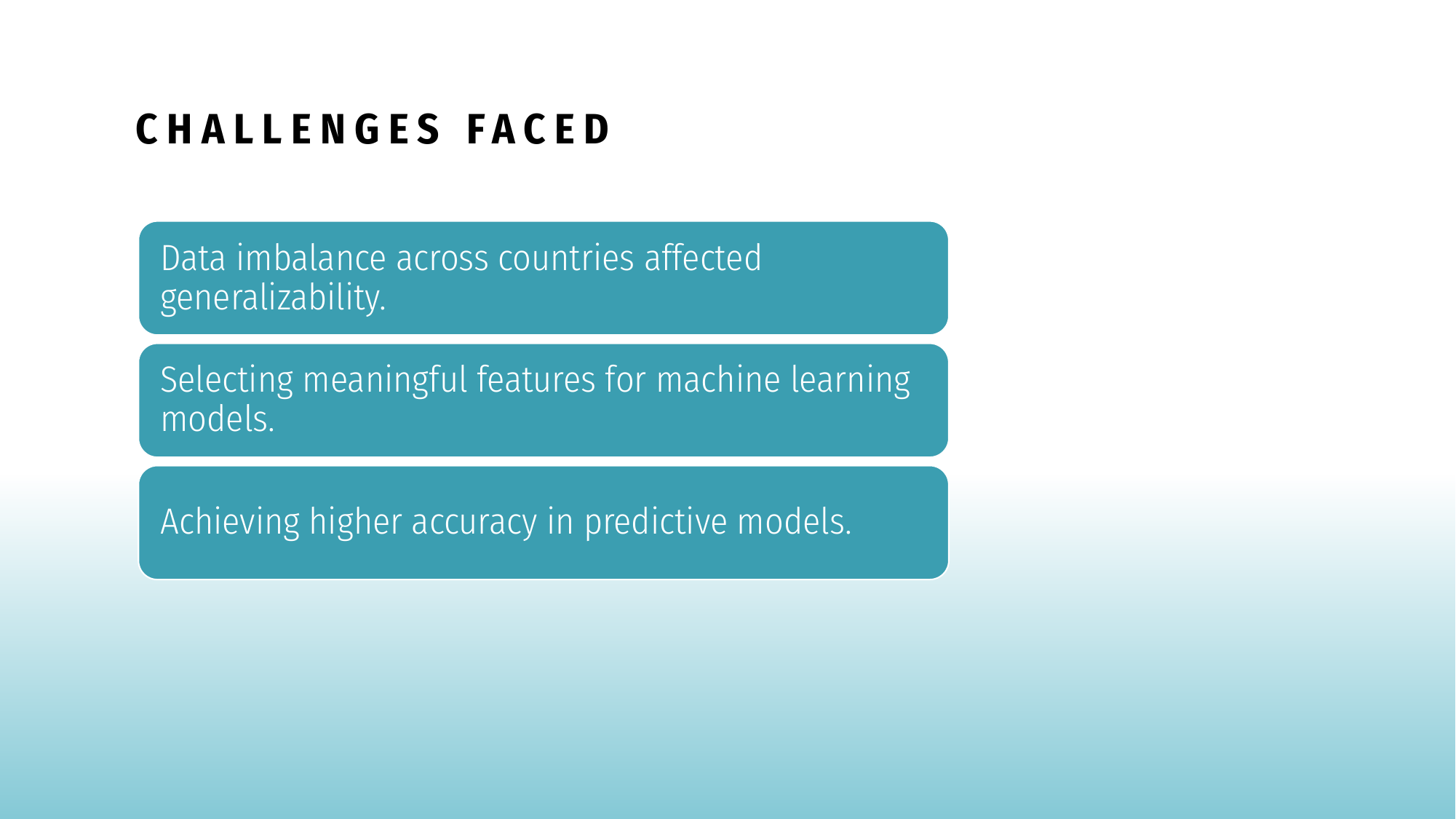

# Challenges Faced
Data imbalance across countries affected generalizability.
Selecting meaningful features for machine learning models.
Achieving higher accuracy in predictive models.